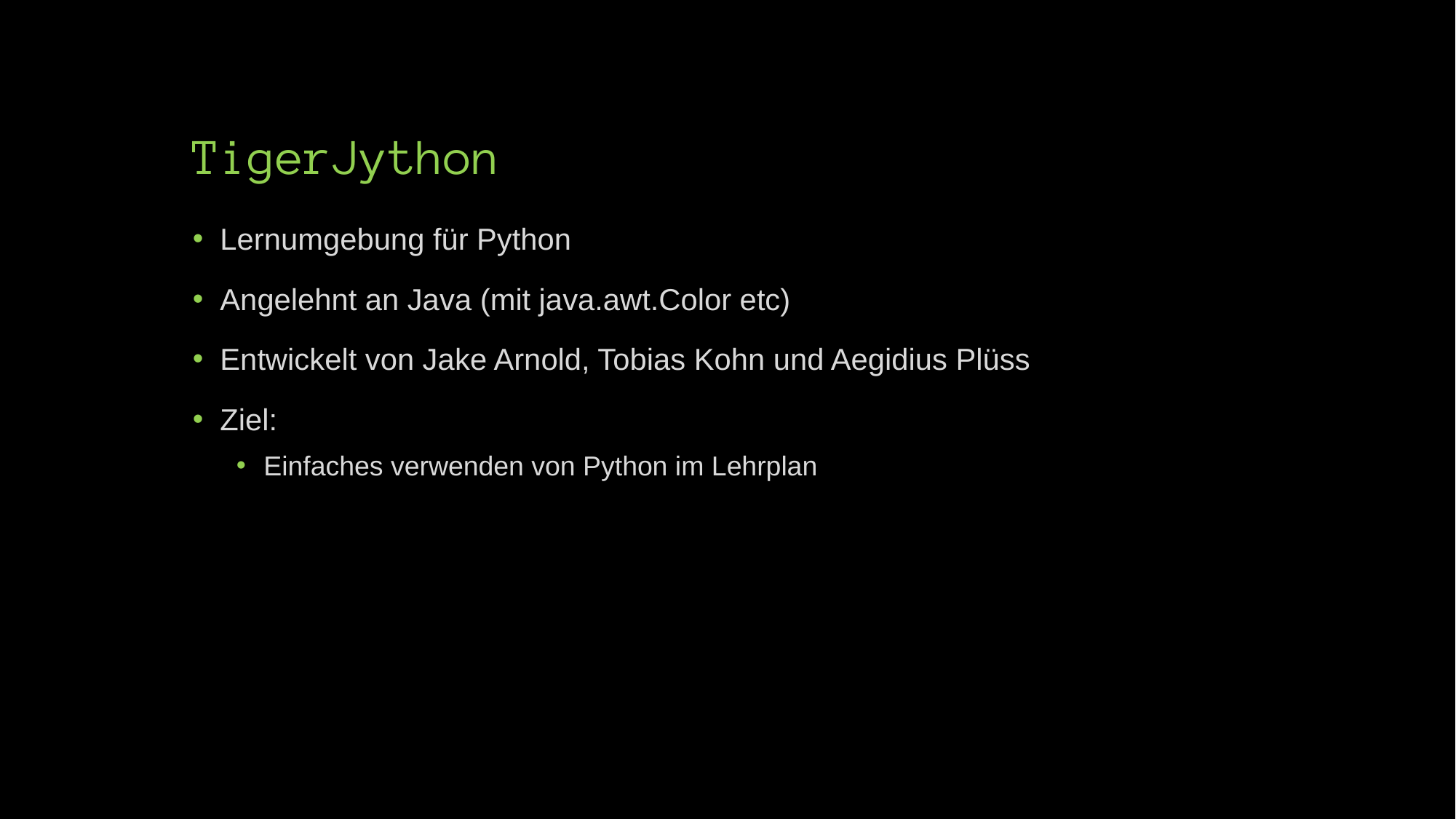

# TigerJython
Lernumgebung für Python
Angelehnt an Java (mit java.awt.Color etc)
Entwickelt von Jake Arnold, Tobias Kohn und Aegidius Plüss
Ziel:
Einfaches verwenden von Python im Lehrplan